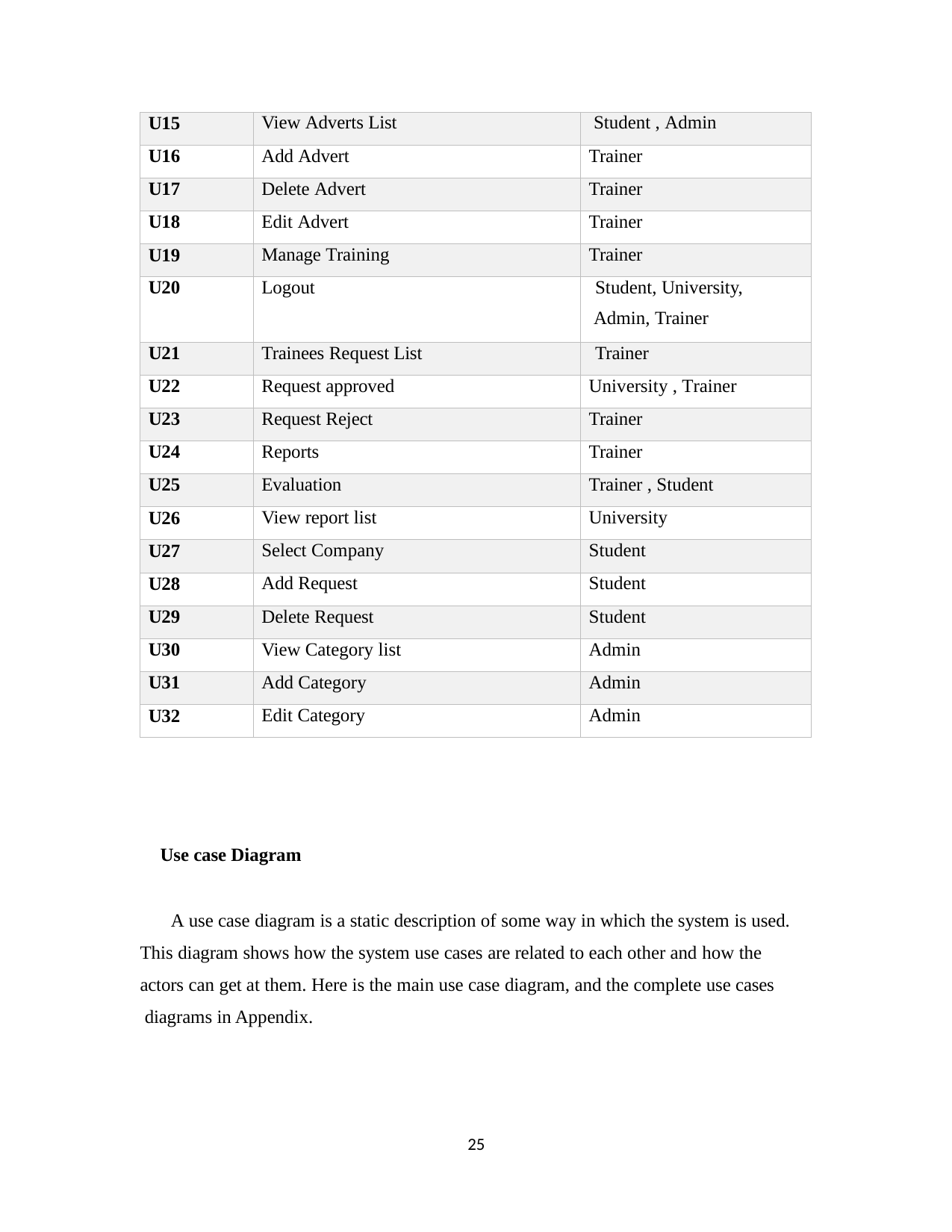

| U15 | View Adverts List | Student , Admin |
| --- | --- | --- |
| U16 | Add Advert | Trainer |
| U17 | Delete Advert | Trainer |
| U18 | Edit Advert | Trainer |
| U19 | Manage Training | Trainer |
| U20 | Logout | Student, University, Admin, Trainer |
| U21 | Trainees Request List | Trainer |
| U22 | Request approved | University , Trainer |
| U23 | Request Reject | Trainer |
| U24 | Reports | Trainer |
| U25 | Evaluation | Trainer , Student |
| U26 | View report list | University |
| U27 | Select Company | Student |
| U28 | Add Request | Student |
| U29 | Delete Request | Student |
| U30 | View Category list | Admin |
| U31 | Add Category | Admin |
| U32 | Edit Category | Admin |
Use case Diagram

A use case diagram is a static description of some way in which the system is used.
This diagram shows how the system use cases are related to each other and how the
actors can get at them. Here is the main use case diagram, and the complete use cases  diagrams in Appendix.
25